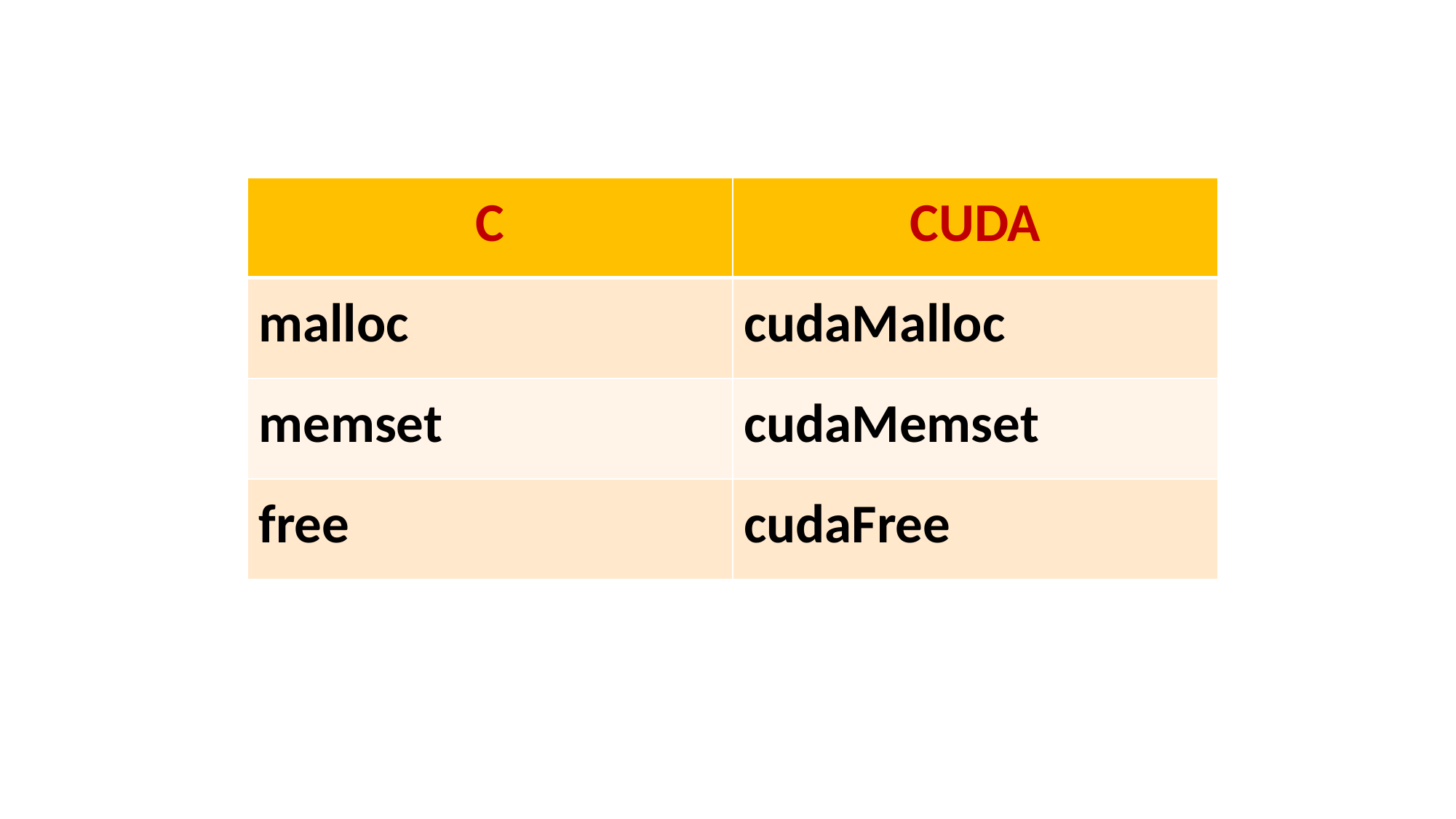

| C | CUDA |
| --- | --- |
| malloc | cudaMalloc |
| memset | cudaMemset |
| free | cudaFree |